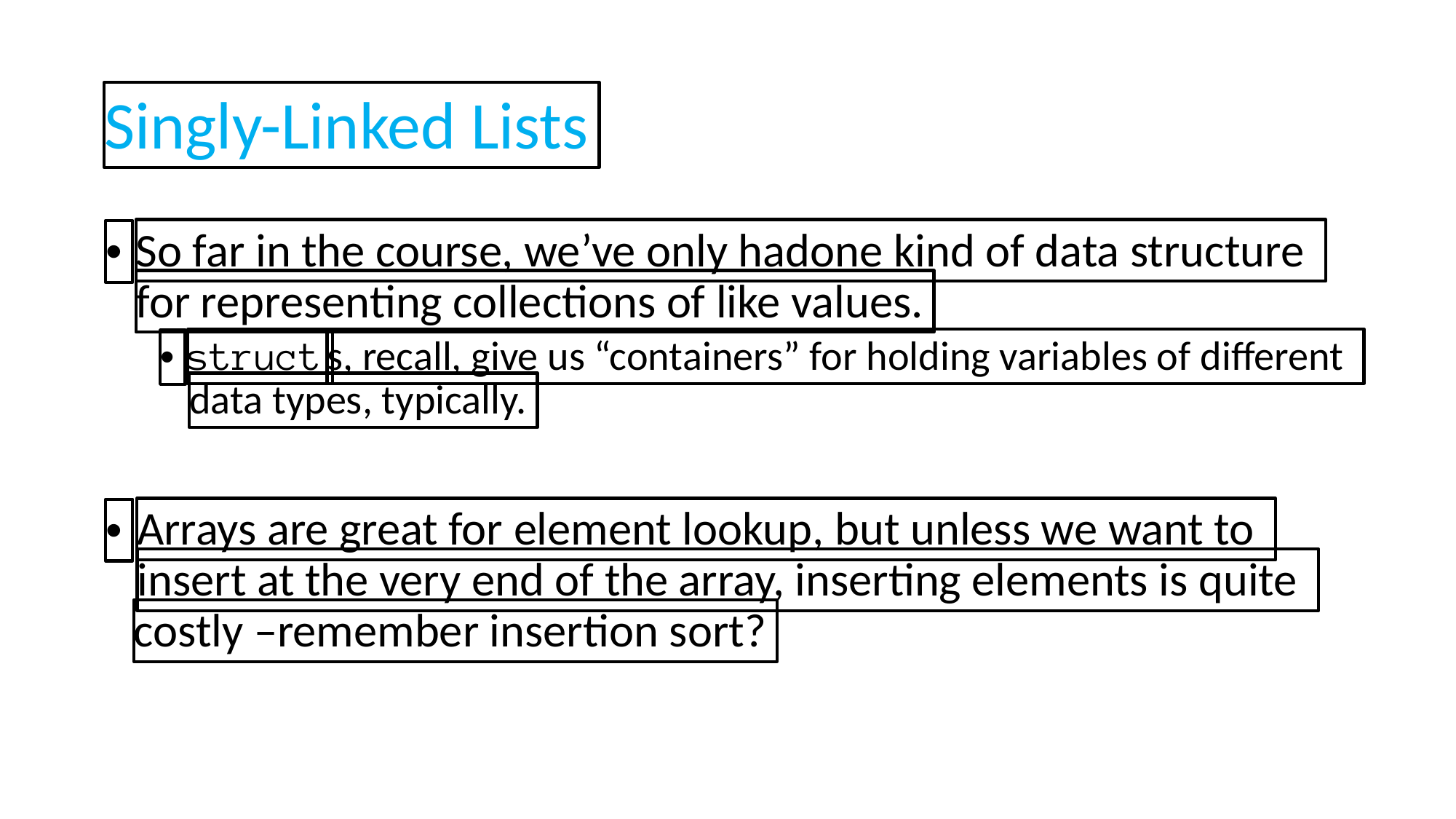

Singly-Linked Lists
So far in the course, we’ve only hadone kind of data structure
•
for representing collections of like values.
s, recall, give us “containers” for holding variables of different
struct
•
data types, typically.
Arrays are great for element lookup, but unless we want to
•
insert at the very end of the array, inserting elements is quite
costly –remember insertion sort?